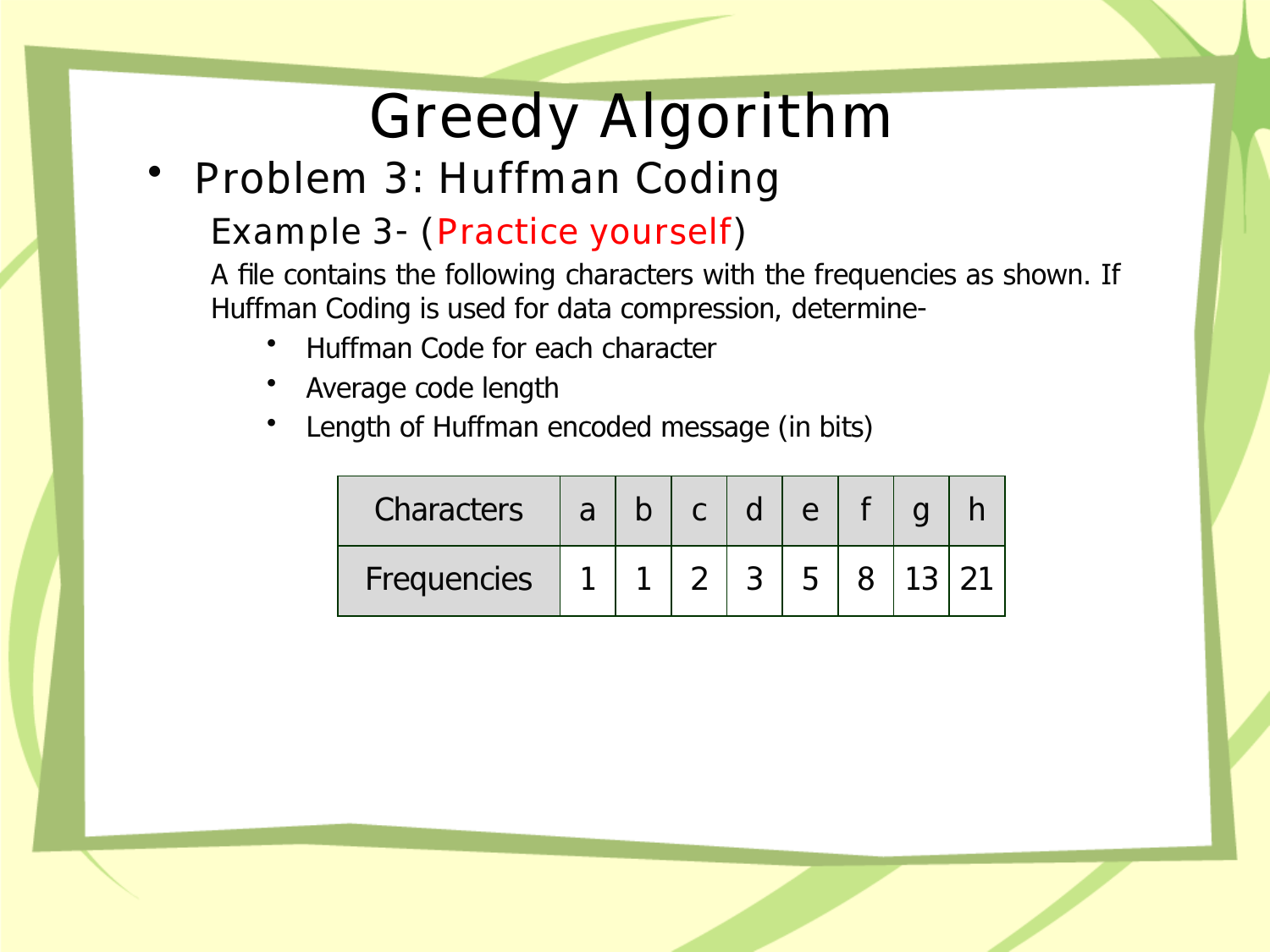

# Greedy Algorithm
Problem 3: Huffman Coding
Example 3- (Practice yourself)
A file contains the following characters with the frequencies as shown. If Huffman Coding is used for data compression, determine-
Huffman Code for each character
Average code length
Length of Huffman encoded message (in bits)

| Characters | a | b | c | d | e | f | g | h |
| --- | --- | --- | --- | --- | --- | --- | --- | --- |
| Frequencies | 1 | 1 | 2 | 3 | 5 | 8 | 13 | 21 |